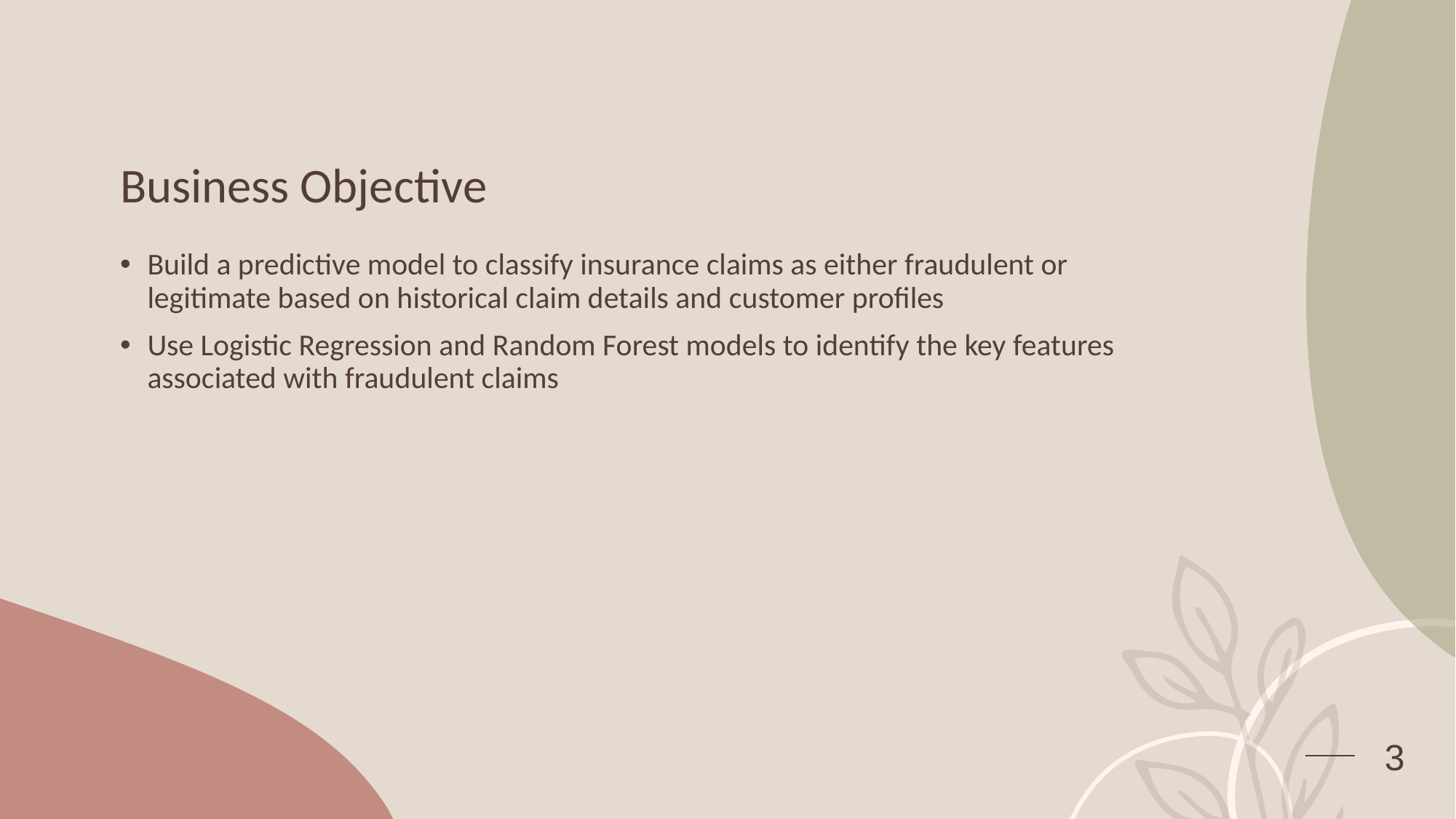

# Business Objective
Build a predictive model to classify insurance claims as either fraudulent or legitimate based on historical claim details and customer profiles
Use Logistic Regression and Random Forest models to identify the key features associated with fraudulent claims
3